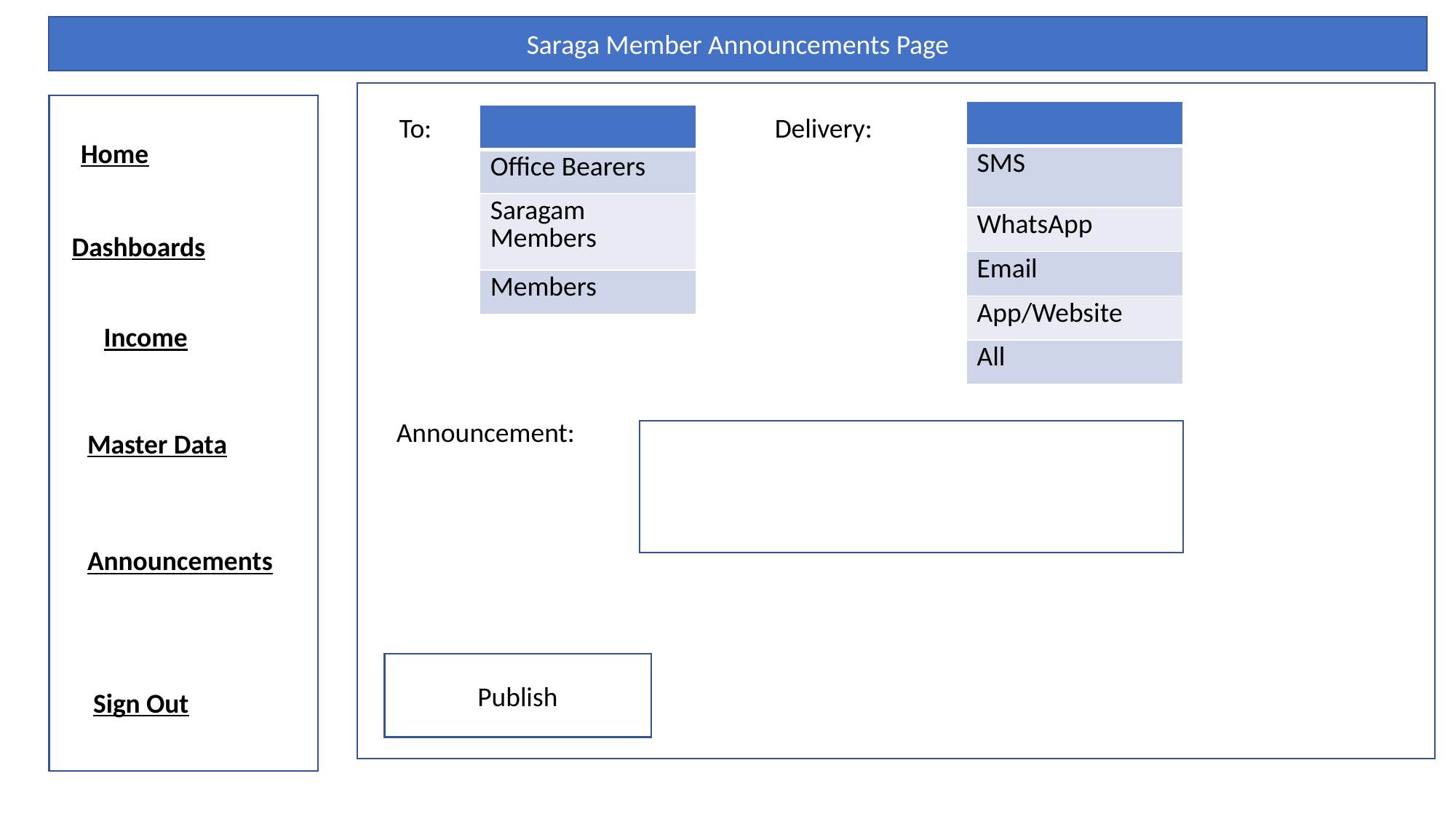

Saraga Member Announcements Page

|  |
| --- |
| SMS |
| WhatsApp |
| Email |
| App/Website |
| All |
|  |
| --- |
| Office Bearers |
| Saragam Members |
| Members |
To:
Delivery:
Home
Dashboards
Income
Announcement:
Master Data

Announcements
Publish
Sign Out